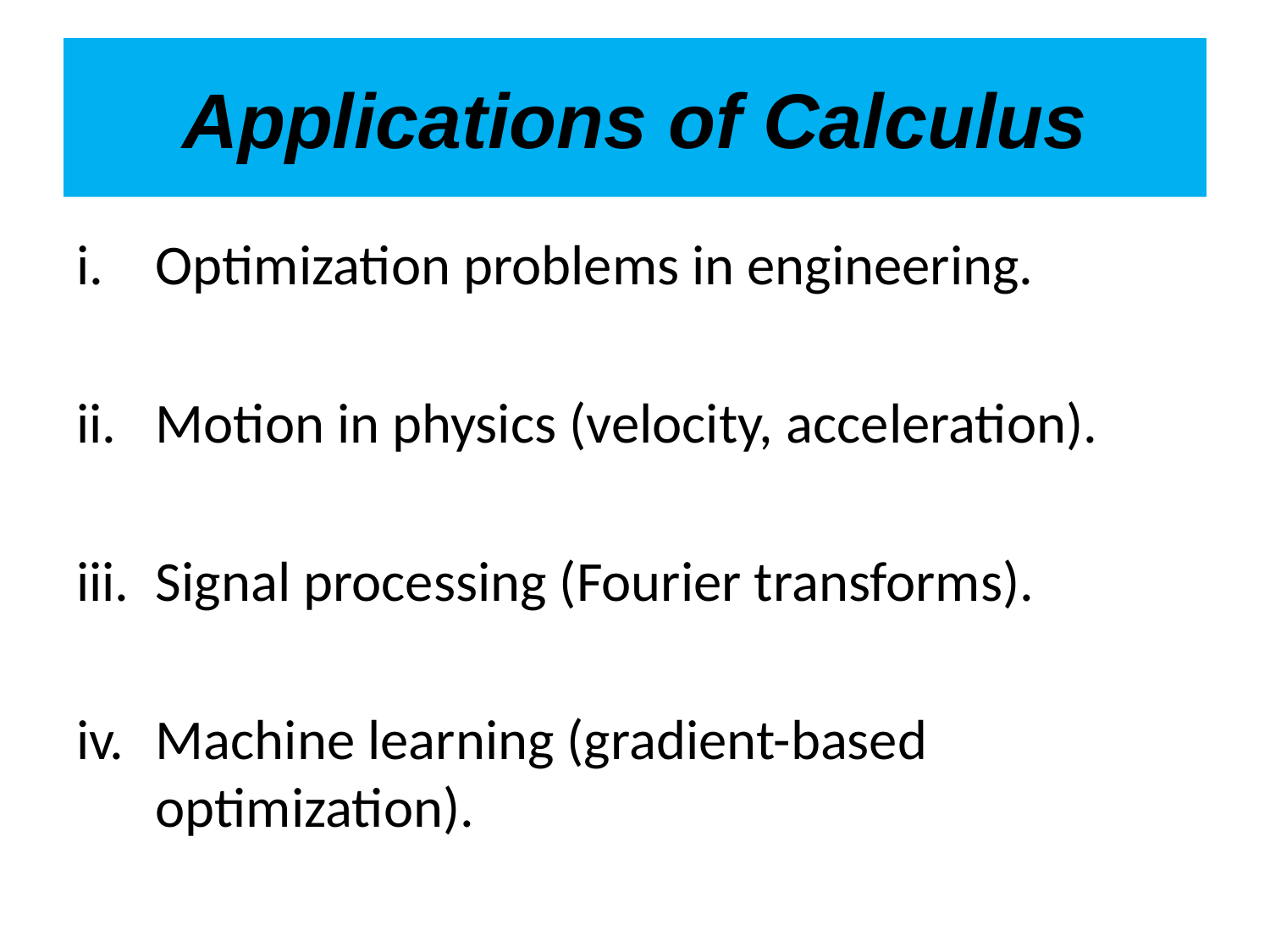

# Applications of Calculus
Optimization problems in engineering.

Motion in physics (velocity, acceleration).

Signal processing (Fourier transforms).

Machine learning (gradient-based optimization).